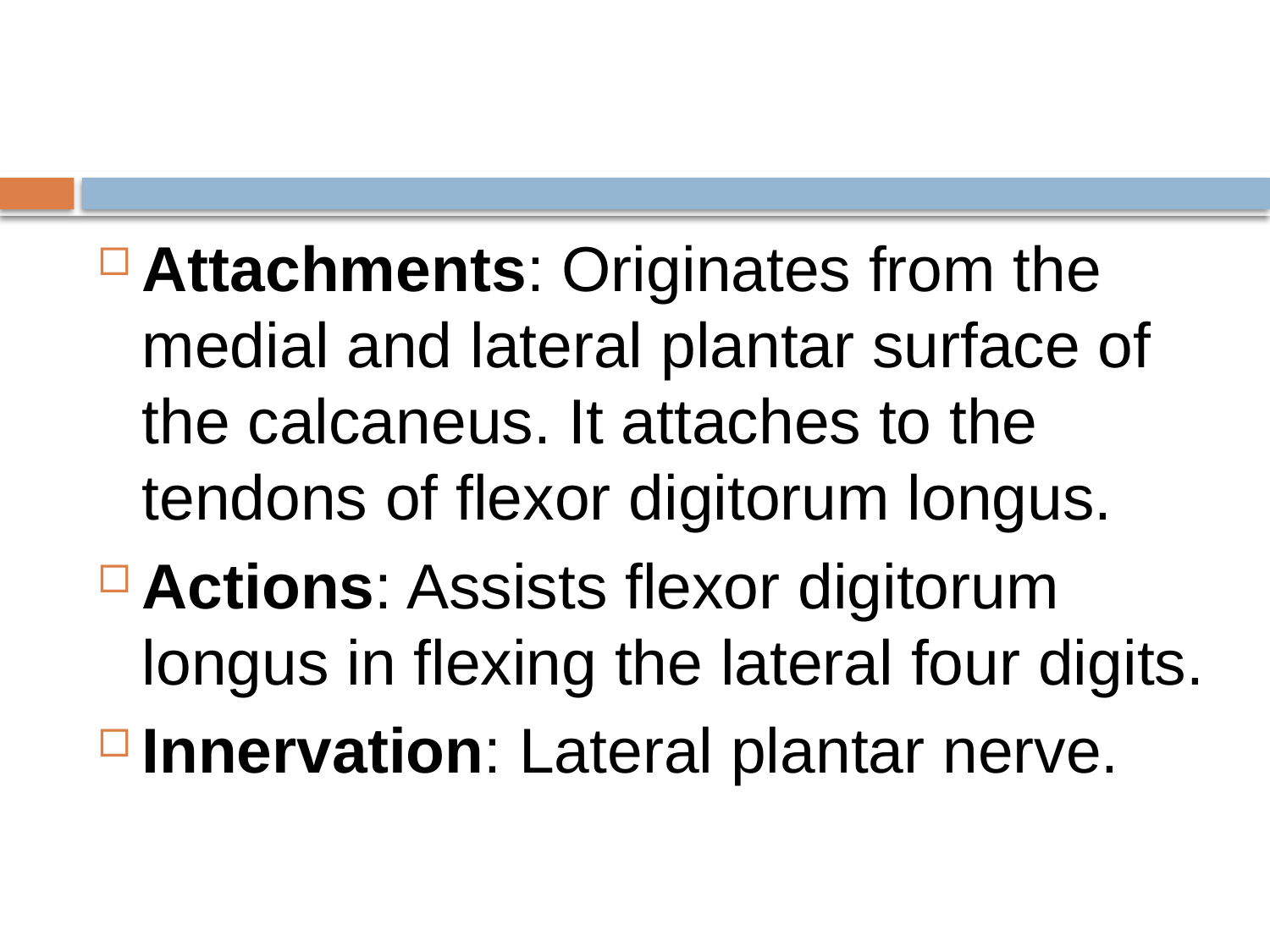

#
Attachments: Originates from the medial and lateral plantar surface of the calcaneus. It attaches to the tendons of flexor digitorum longus.
Actions: Assists flexor digitorum longus in flexing the lateral four digits.
Innervation: Lateral plantar nerve.